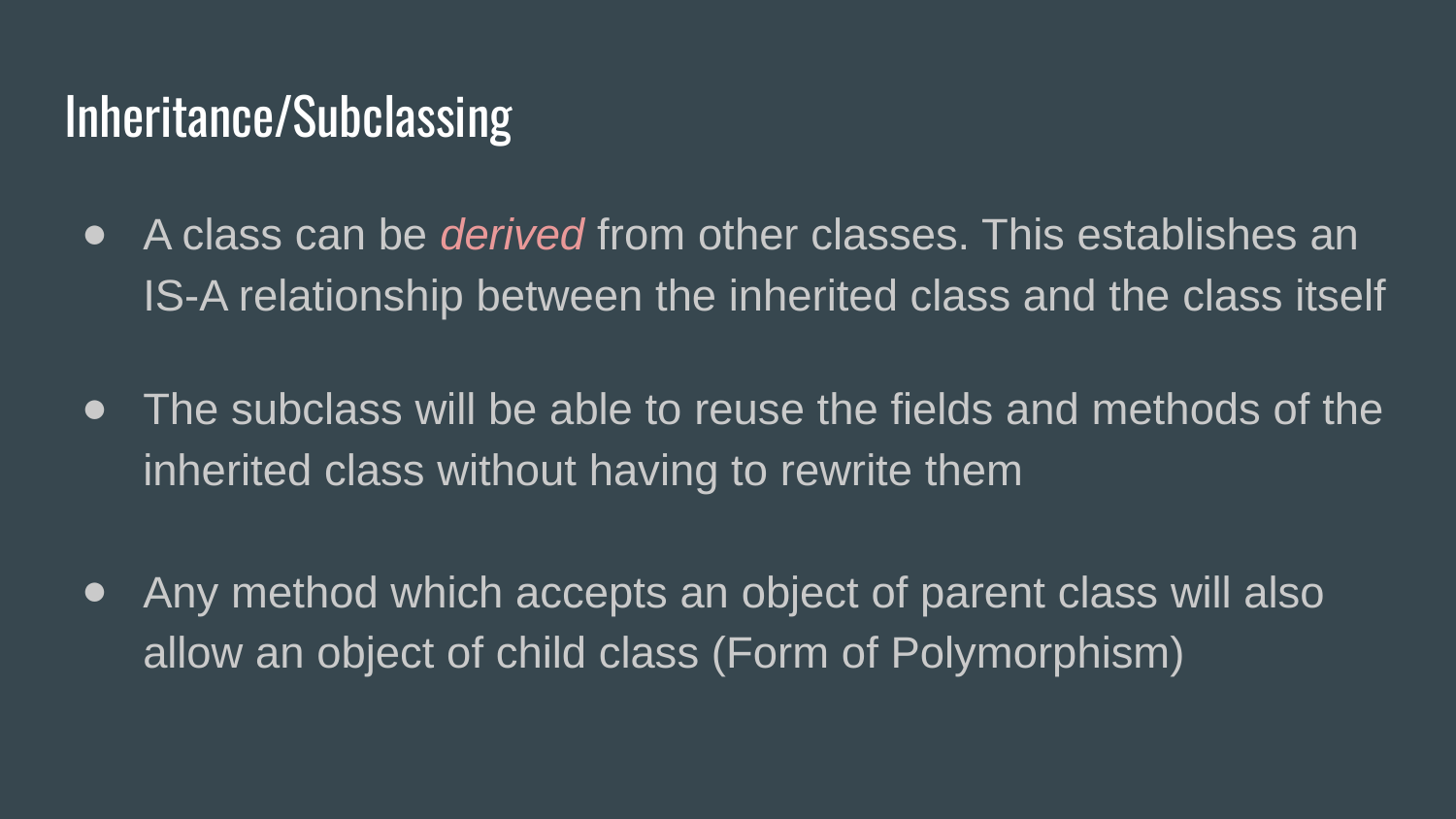

# Inheritance/Subclassing
A class can be derived from other classes. This establishes an IS-A relationship between the inherited class and the class itself
The subclass will be able to reuse the fields and methods of the inherited class without having to rewrite them
Any method which accepts an object of parent class will also allow an object of child class (Form of Polymorphism)